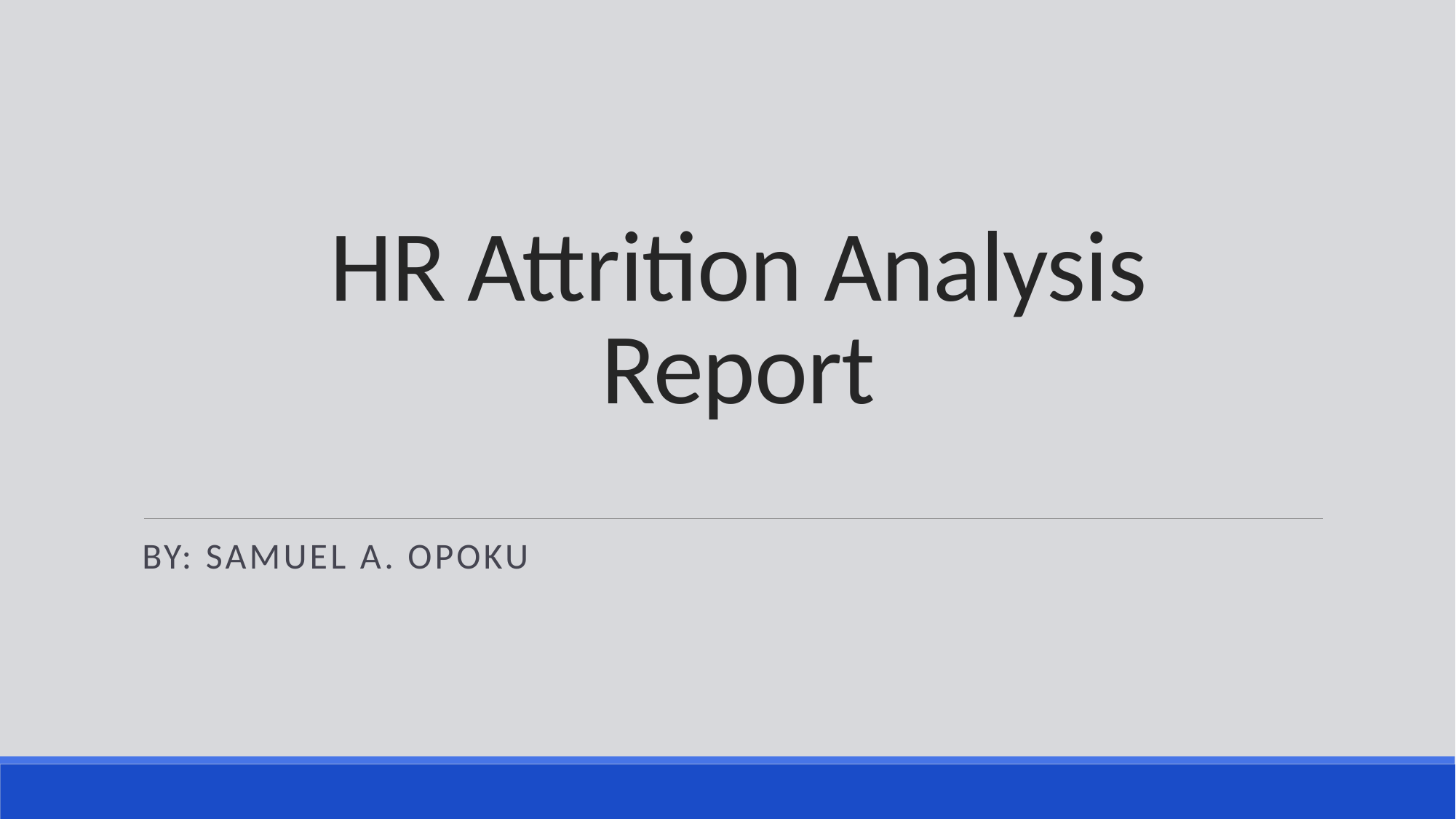

# HR Attrition Analysis Report
By: Samuel A. Opoku